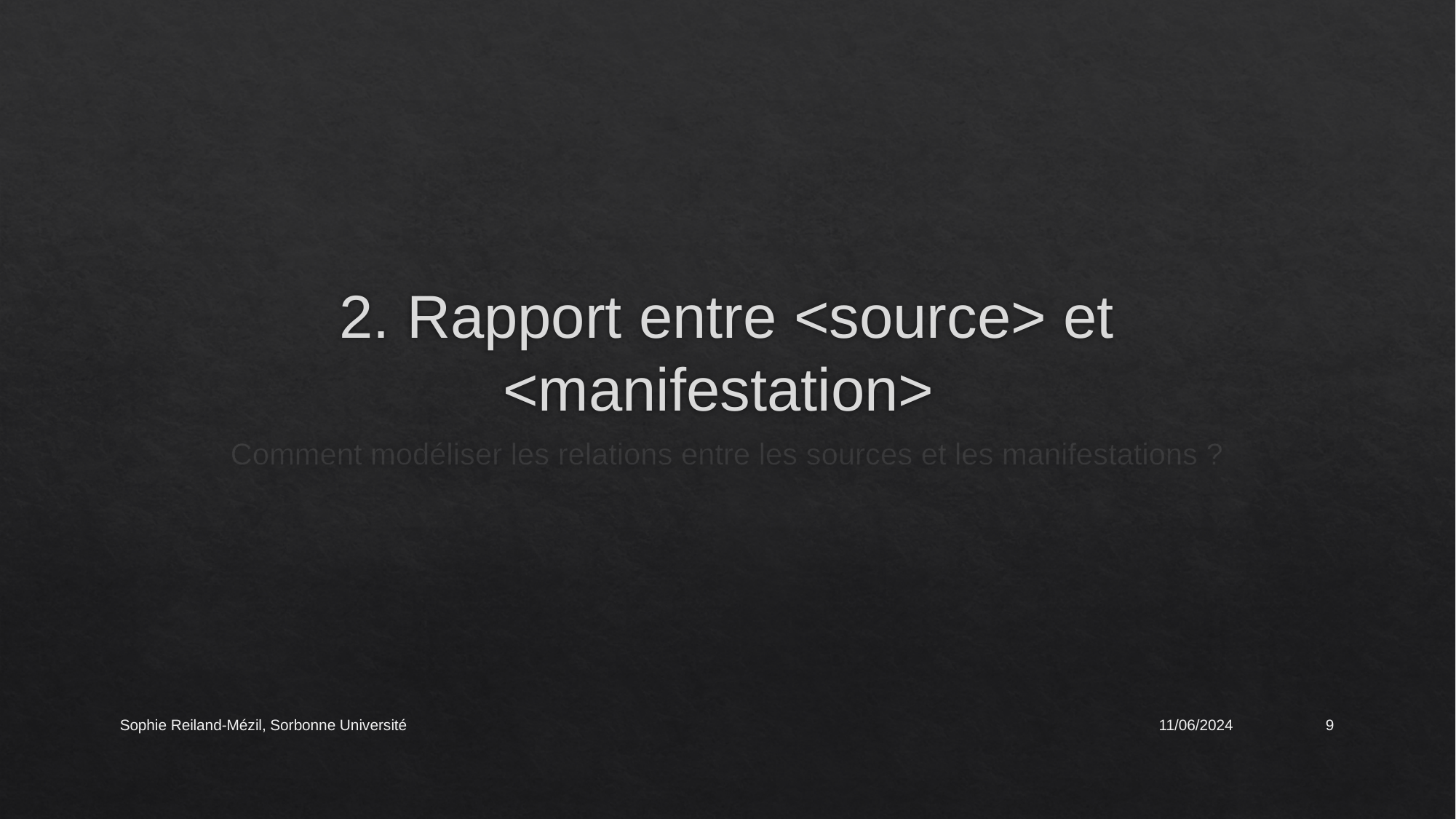

# 2. Rapport entre <source> et <manifestation>
Comment modéliser les relations entre les sources et les manifestations ?

Sophie Reiland-Mézil, Sorbonne Université
11/06/2024
9